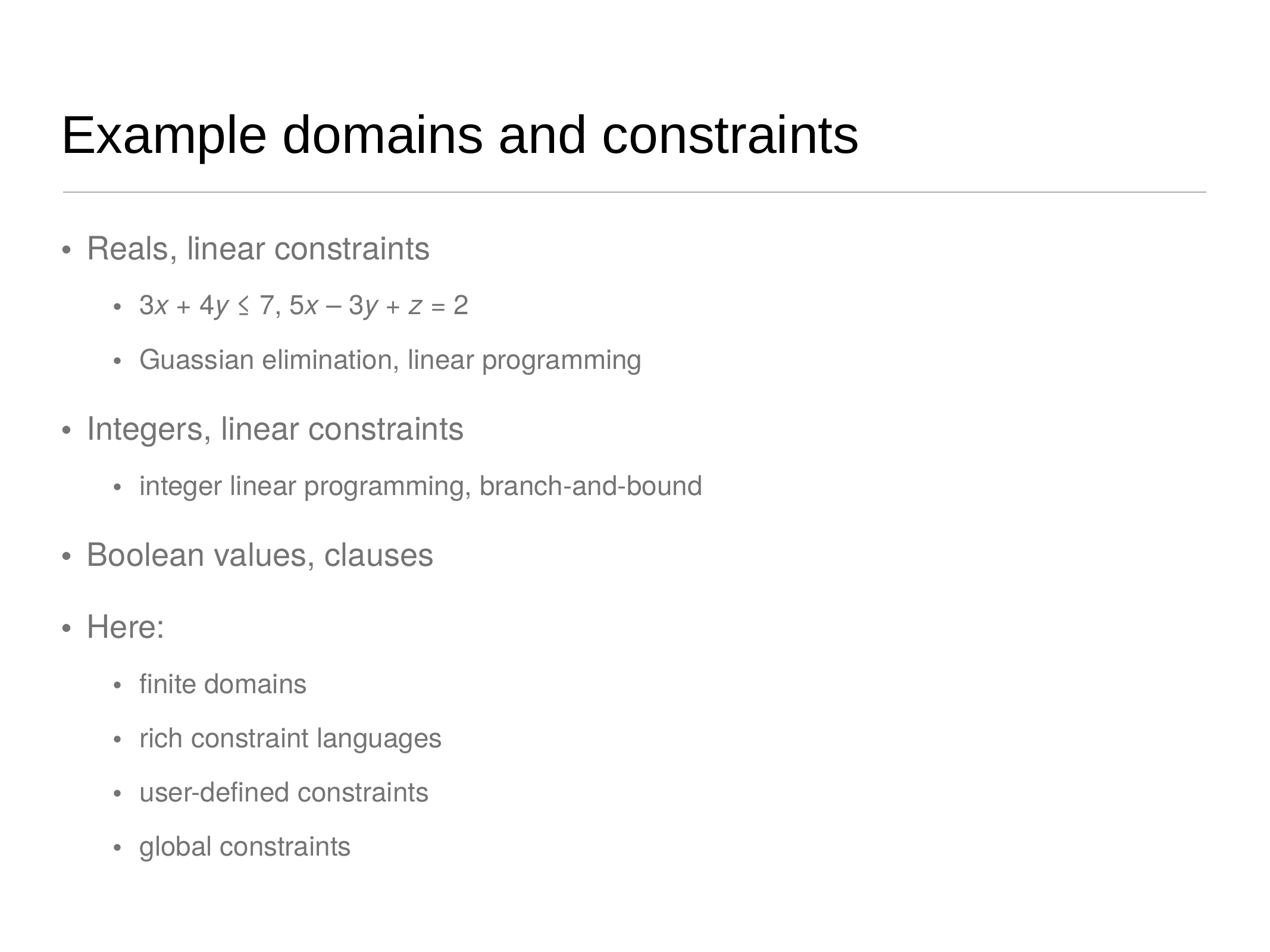

# Example domains and constraints
Reals, linear constraints
3x + 4y ≤ 7, 5x – 3y + z = 2
Guassian elimination, linear programming
Integers, linear constraints
integer linear programming, branch-and-bound
Boolean values, clauses
Here:
finite domains
rich constraint languages
user-defined constraints
global constraints